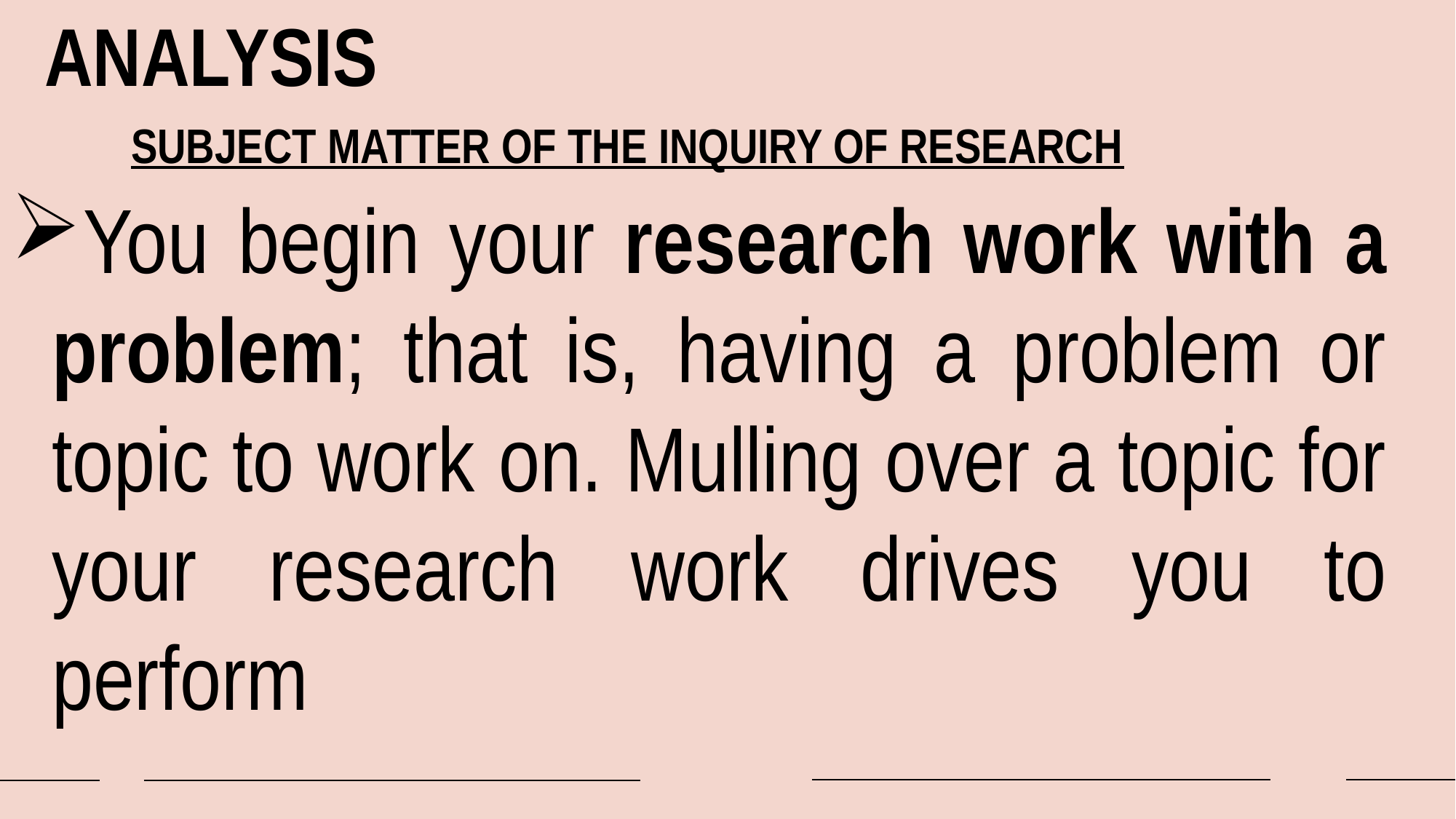

ANALYSIS
SUBJECT MATTER OF THE INQUIRY OF RESEARCH
You begin your research work with a problem; that is, having a problem or topic to work on. Mulling over a topic for your research work drives you to perform